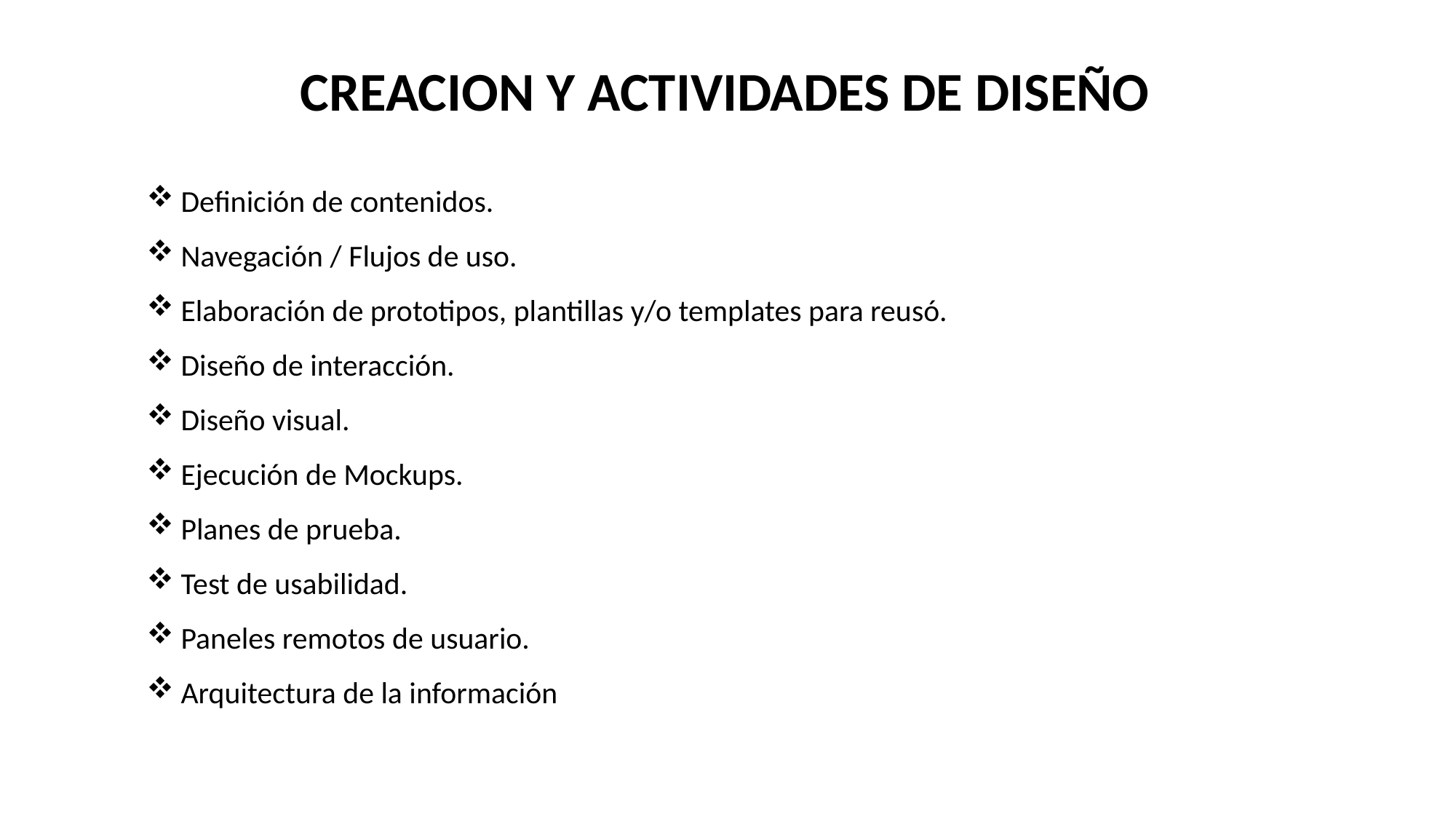

CREACION Y ACTIVIDADES DE DISEÑO
Definición de contenidos.
Navegación / Flujos de uso.
Elaboración de prototipos, plantillas y/o templates para reusó.
Diseño de interacción.
Diseño visual.
Ejecución de Mockups.
Planes de prueba.
Test de usabilidad.
Paneles remotos de usuario.
Arquitectura de la información